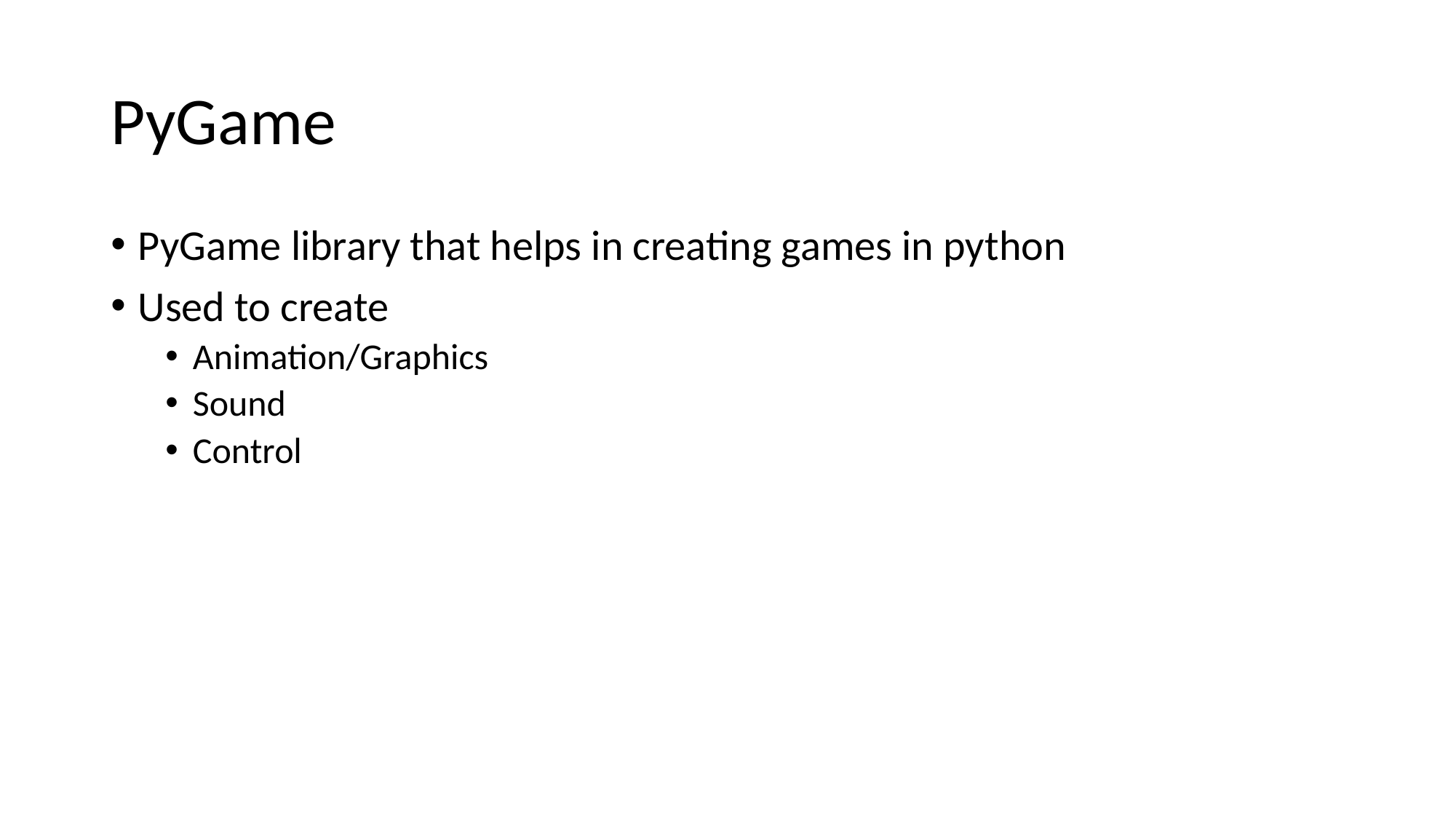

# PyGame
PyGame library that helps in creating games in python
Used to create
Animation/Graphics
Sound
Control